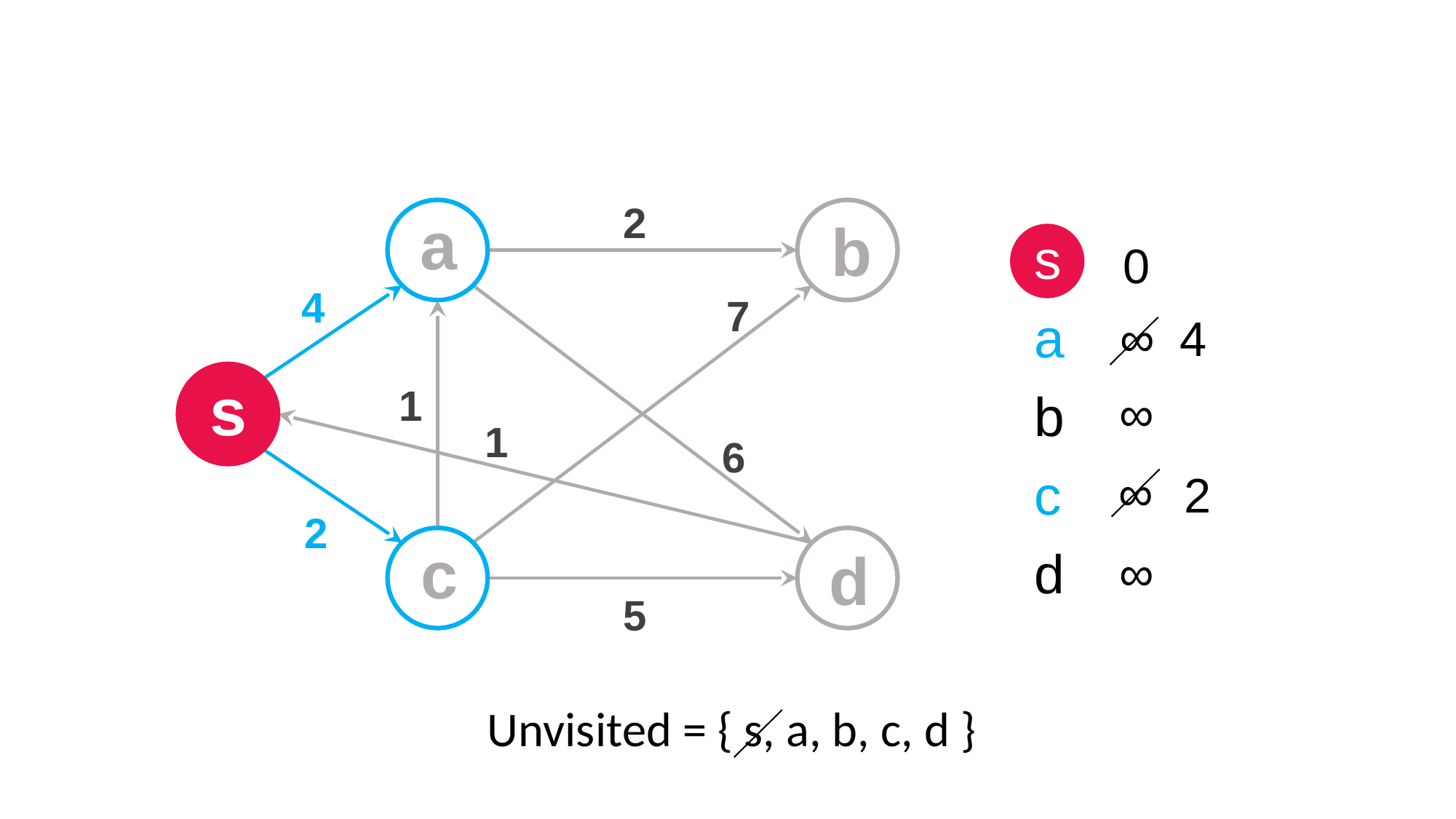

2
a

b
s
a
b
c
d

0
4
7
∞
4

s
1
∞
1
6
∞
2
2
c

d
∞
5
Unvisited = { s, a, b, c, d }